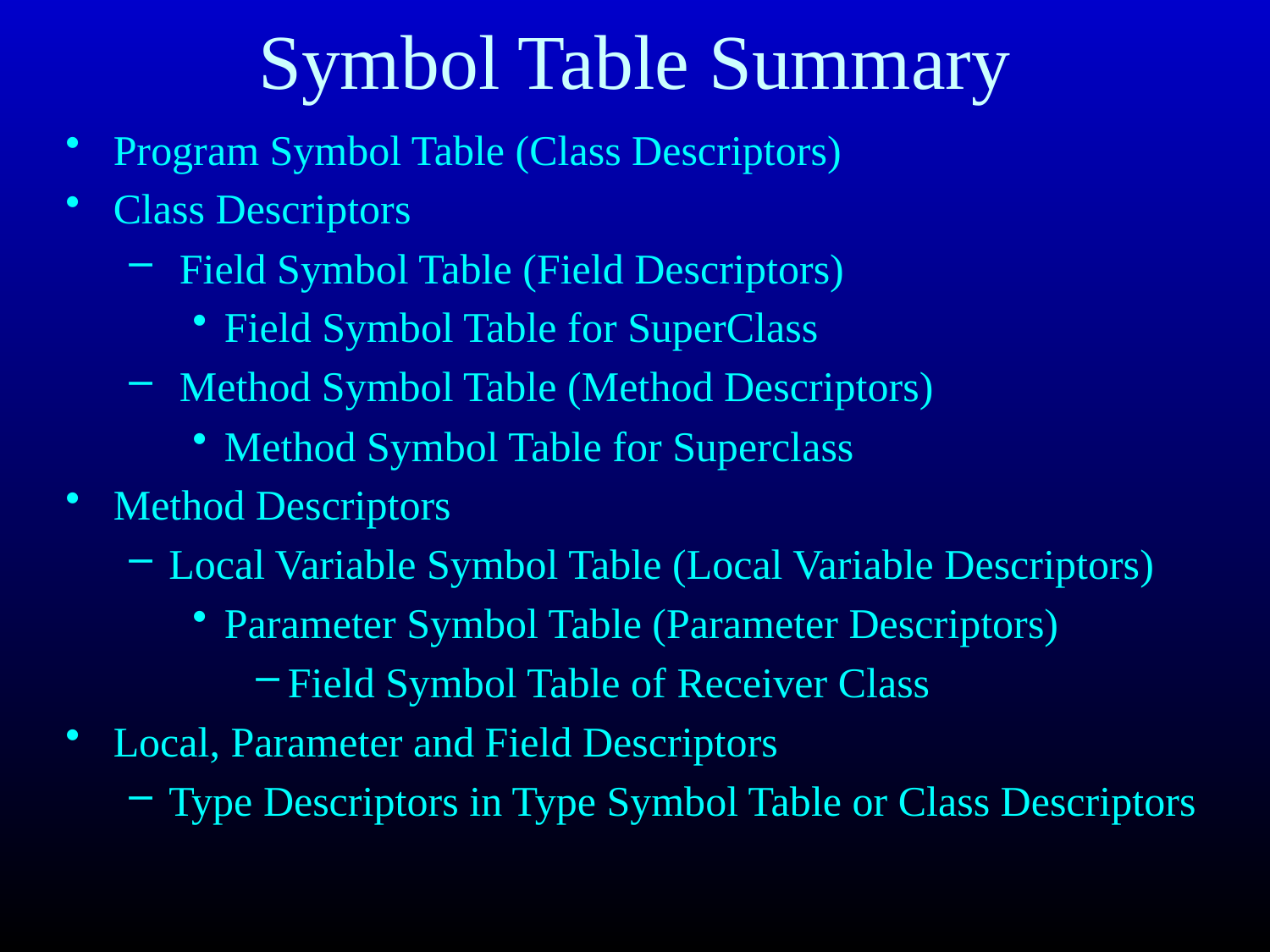

# Symbol Table Summary
Program Symbol Table (Class Descriptors)
Class Descriptors
 Field Symbol Table (Field Descriptors)
Field Symbol Table for SuperClass
 Method Symbol Table (Method Descriptors)
Method Symbol Table for Superclass
Method Descriptors
Local Variable Symbol Table (Local Variable Descriptors)
Parameter Symbol Table (Parameter Descriptors)
Field Symbol Table of Receiver Class
Local, Parameter and Field Descriptors
Type Descriptors in Type Symbol Table or Class Descriptors